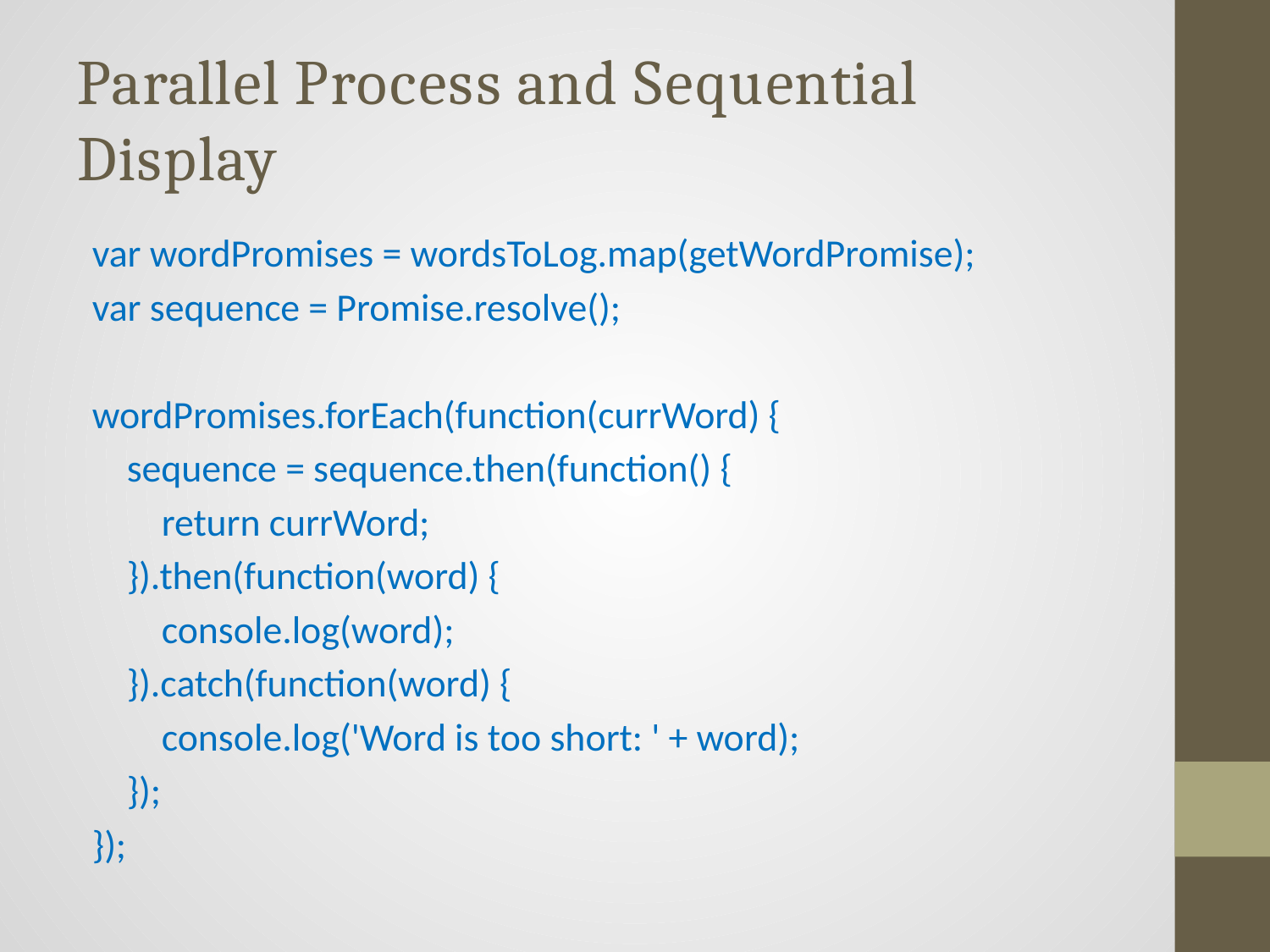

# Parallel Process and Sequential Display
var wordPromises = wordsToLog.map(getWordPromise);
var sequence = Promise.resolve();

wordPromises.forEach(function(currWord) {
    sequence = sequence.then(function() {
        return currWord;
    }).then(function(word) {
        console.log(word);
    }).catch(function(word) {
        console.log('Word is too short: ' + word);
    });
});